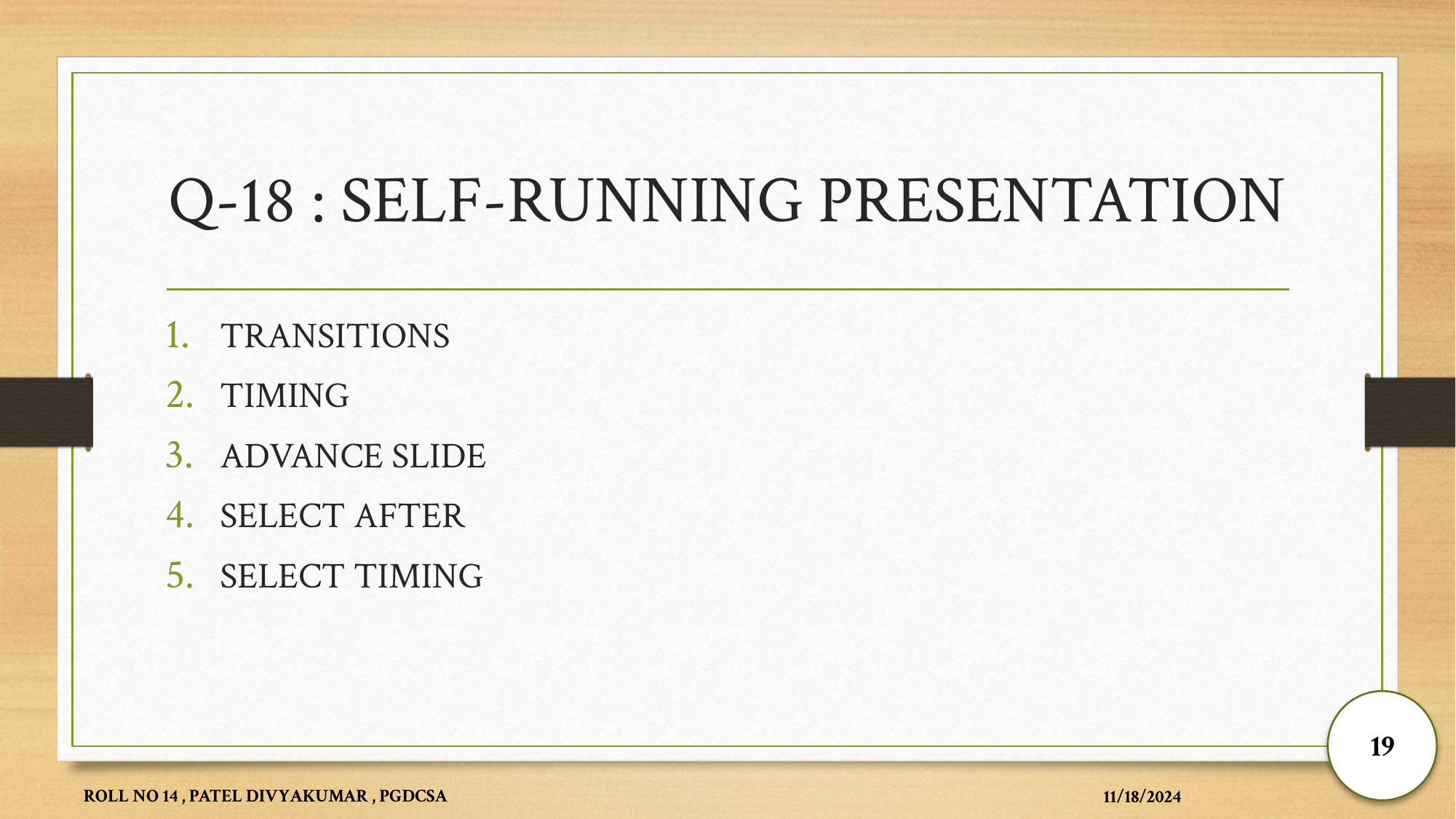

# Q-18 : SELF-RUNNING PRESENTATION
TRANSITIONS
TIMING
ADVANCE SLIDE
SELECT AFTER
SELECT TIMING
19
ROLL NO 14 , PATEL DIVYAKUMAR , PGDCSA
11/18/2024